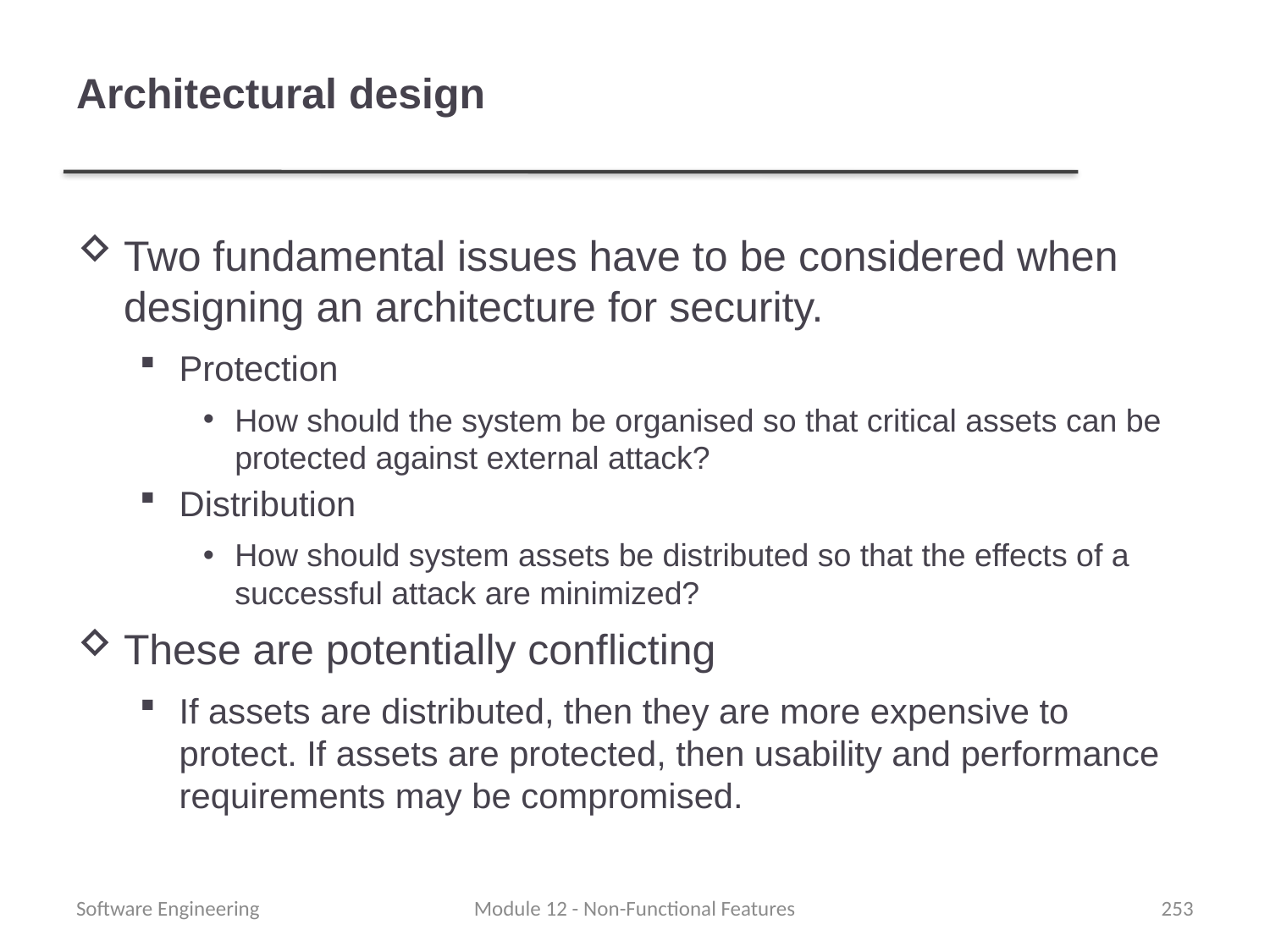

# Architectural design
Two fundamental issues have to be considered when designing an architecture for security.
Protection
How should the system be organised so that critical assets can be protected against external attack?
Distribution
How should system assets be distributed so that the effects of a successful attack are minimized?
These are potentially conflicting
If assets are distributed, then they are more expensive to protect. If assets are protected, then usability and performance requirements may be compromised.
Software Engineering
Module 12 - Non-Functional Features
253